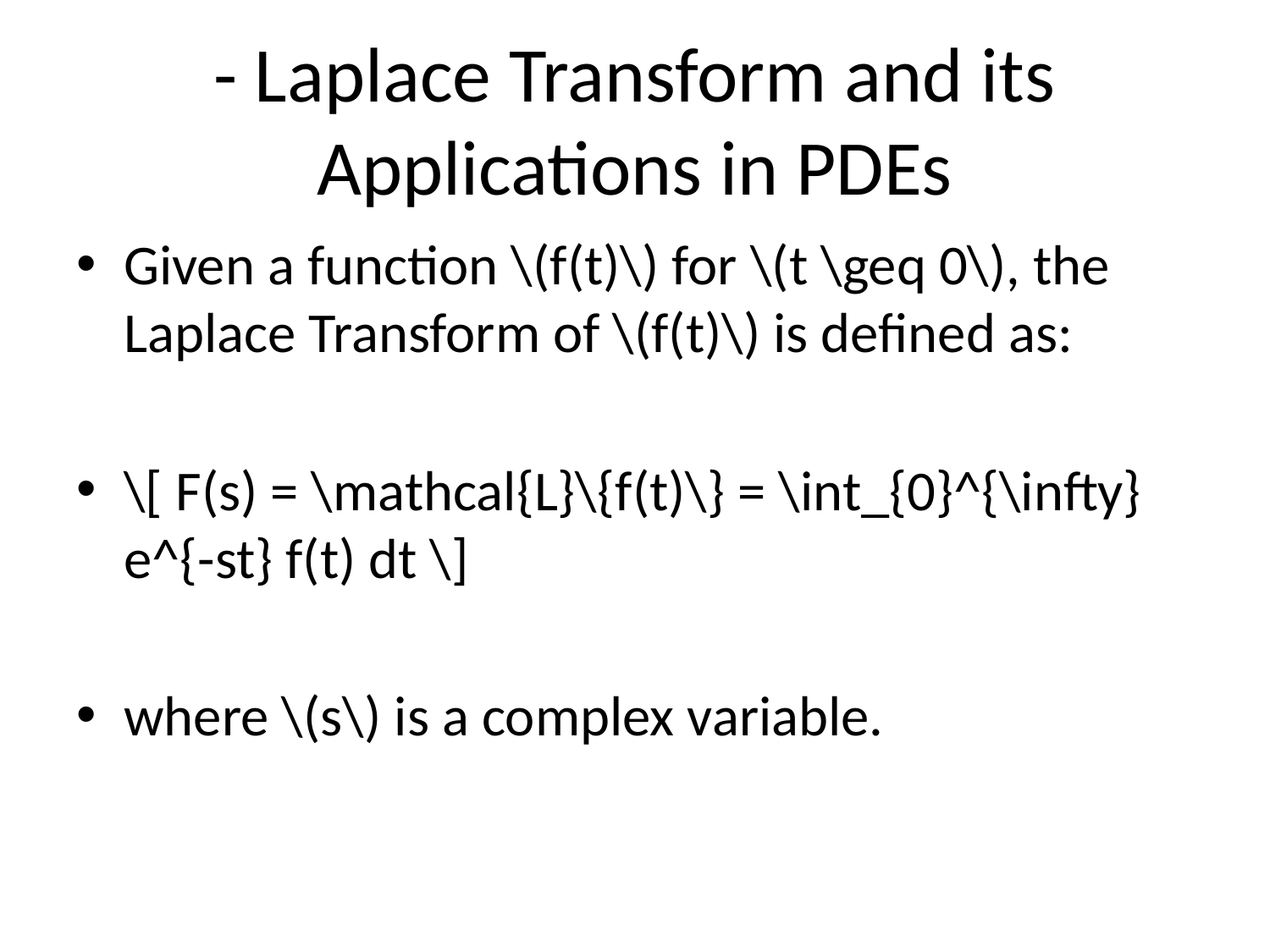

# - Laplace Transform and its Applications in PDEs
Given a function \(f(t)\) for \(t \geq 0\), the Laplace Transform of \(f(t)\) is defined as:

\[ F(s) = \mathcal{L}\{f(t)\} = \int_{0}^{\infty} e^{-st} f(t) dt \]

where \(s\) is a complex variable.